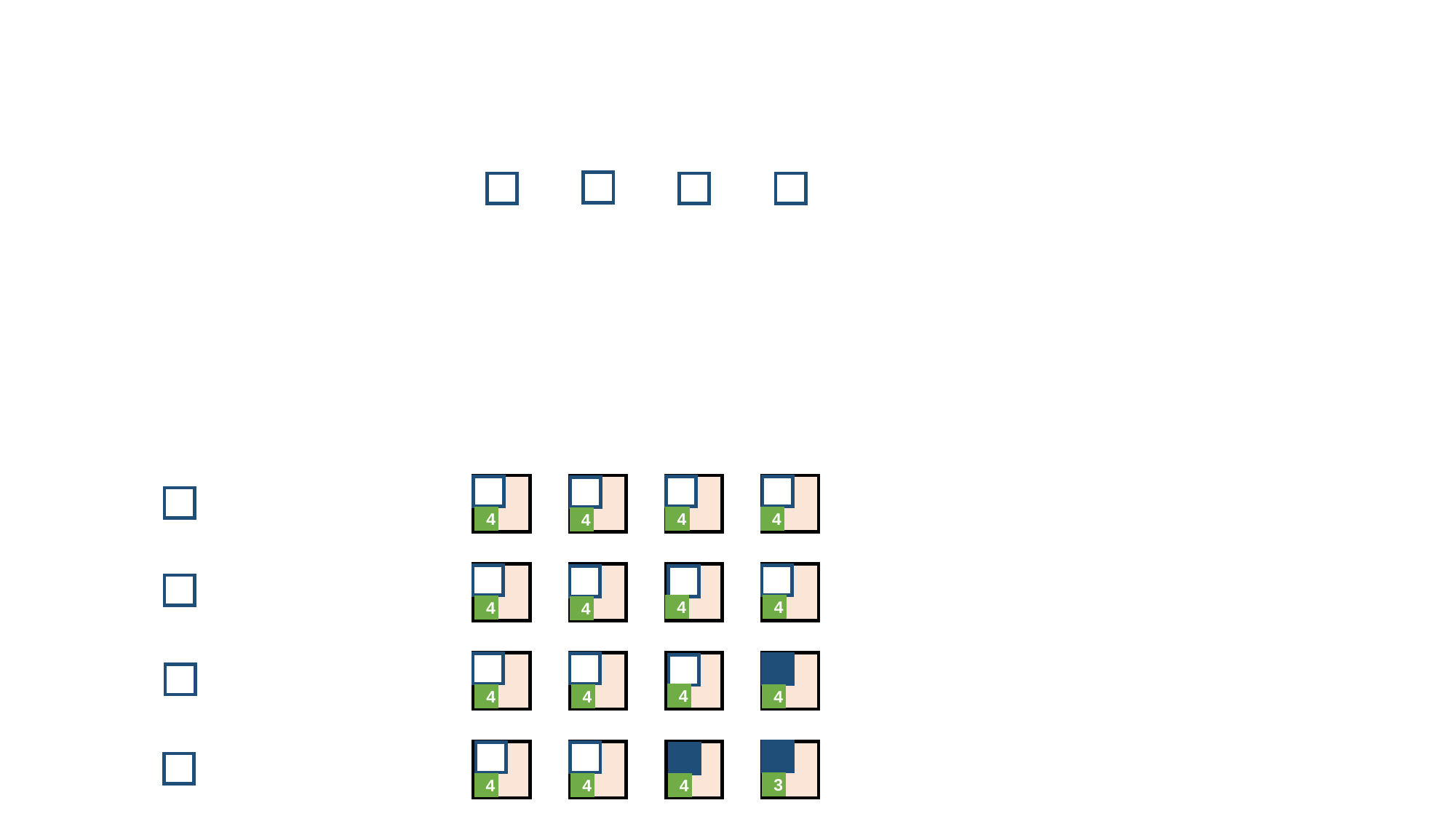

4
4
4
4

4
4
4
4

4
4
4
4

3
4
4
4